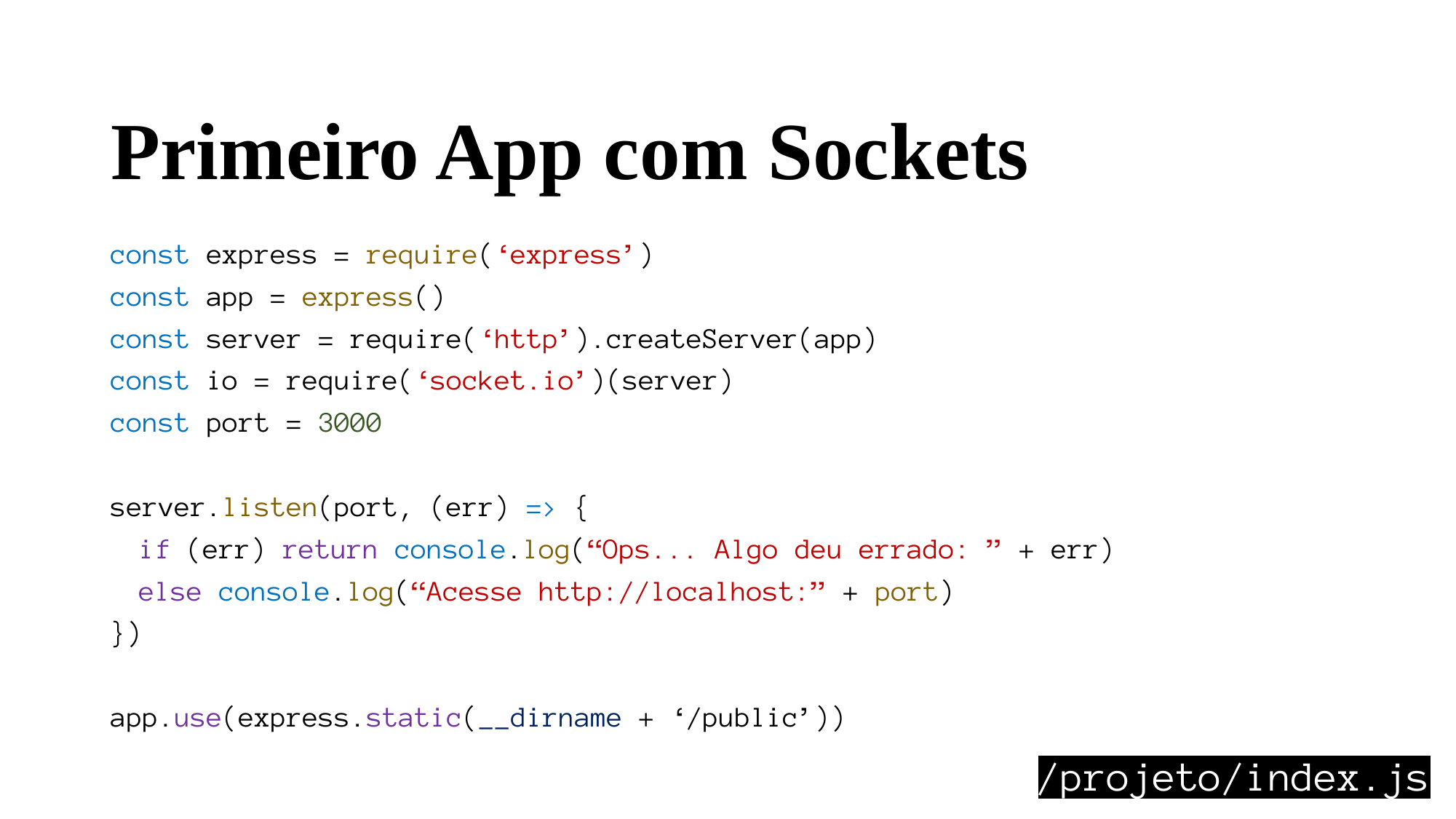

# Primeiro App com Sockets
const express = require(‘express’)
const app = express()
const server = require(‘http’).createServer(app)
const io = require(‘socket.io’)(server)
const port = 3000

server.listen(port, (err) => {
if (err) return console.log(“Ops... Algo deu errado: ” + err)
else console.log(“Acesse http://localhost:” + port)
})

app.use(express.static(__dirname + ‘/public’))

/projeto/index.js